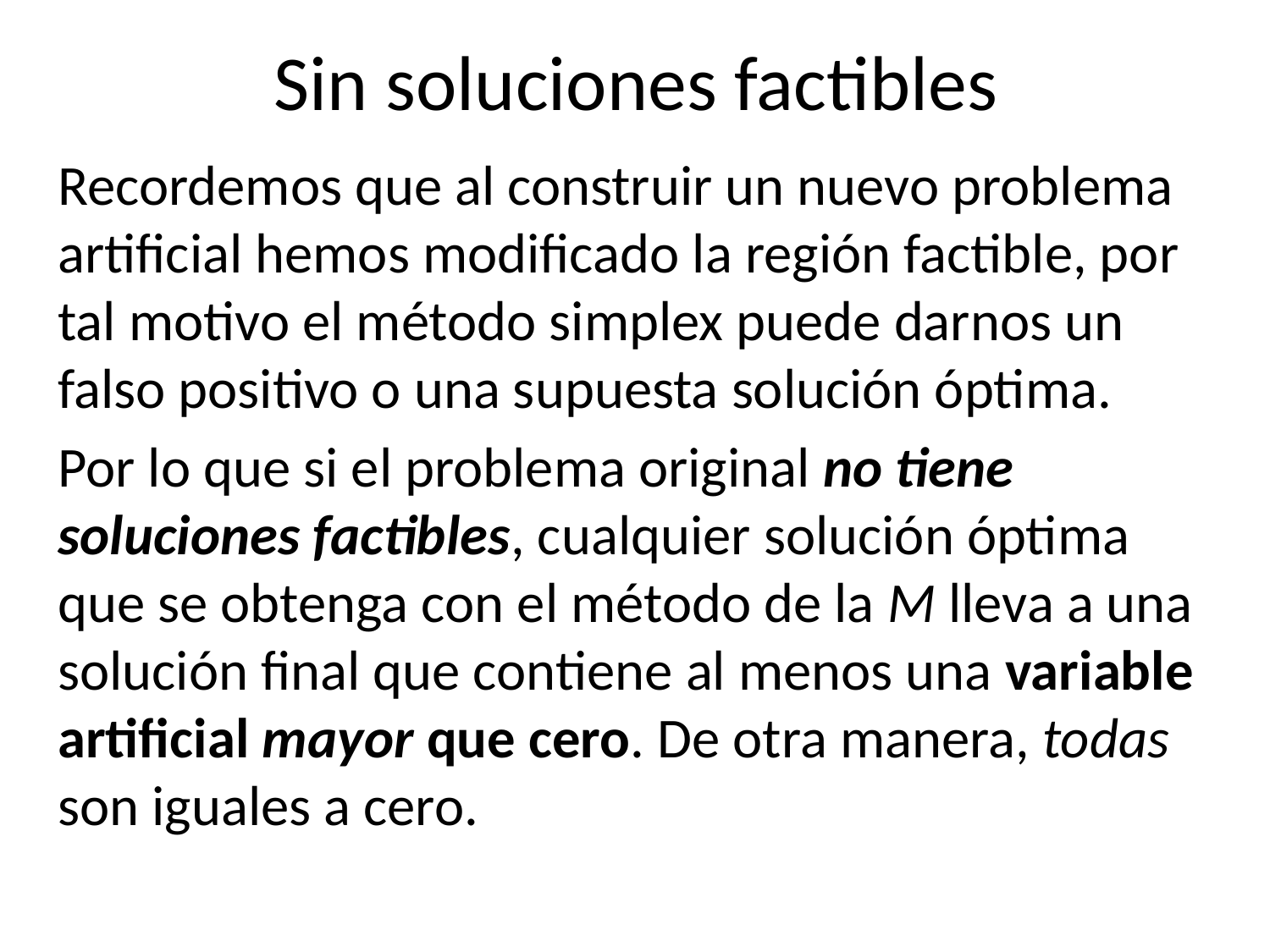

# Sin soluciones factibles
Recordemos que al construir un nuevo problema artificial hemos modificado la región factible, por tal motivo el método simplex puede darnos un falso positivo o una supuesta solución óptima.
Por lo que si el problema original no tiene soluciones factibles, cualquier solución óptima que se obtenga con el método de la M lleva a una solución final que contiene al menos una variable artificial mayor que cero. De otra manera, todas son iguales a cero.